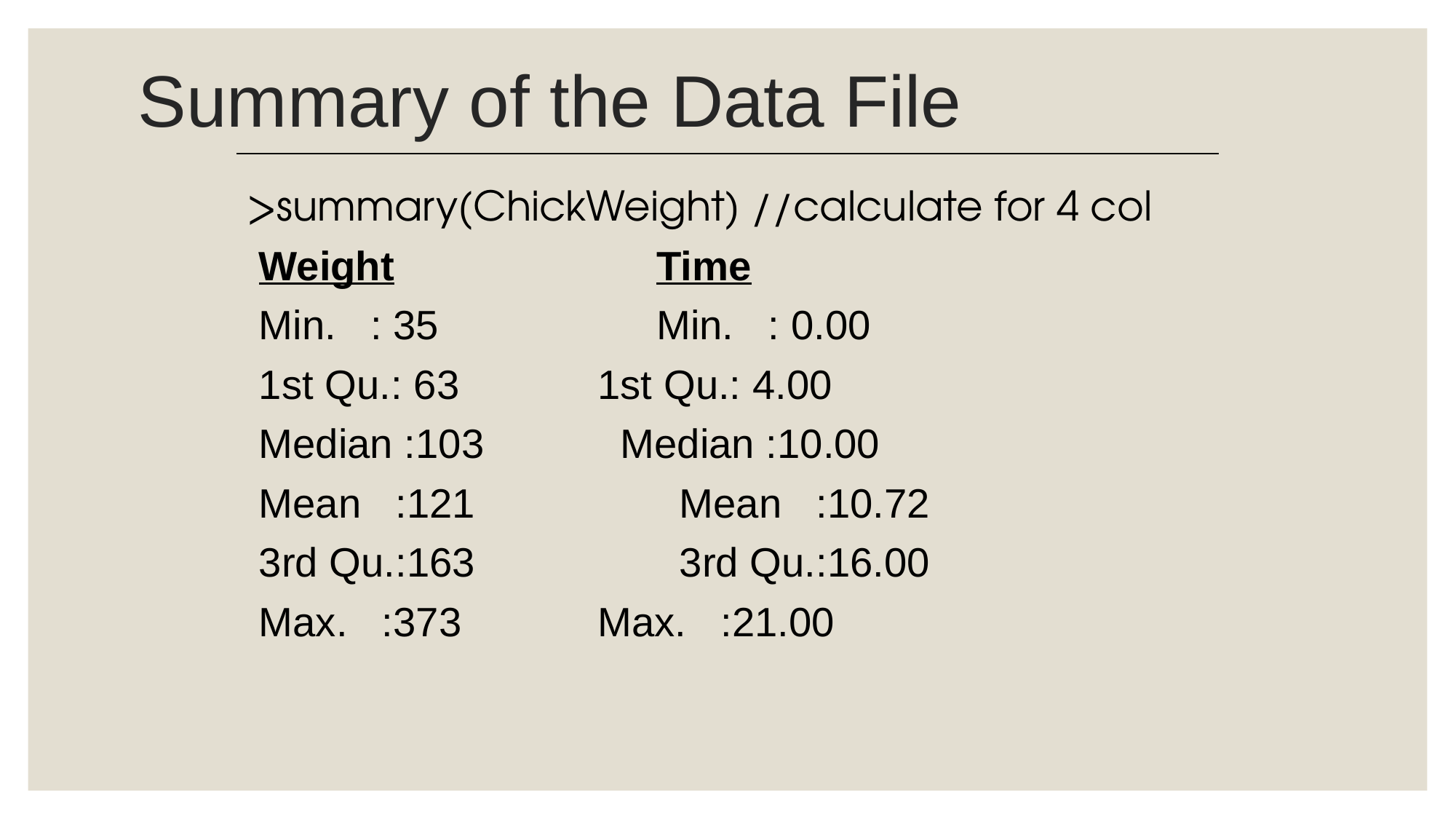

# Summary of the Data File
>summary(ChickWeight) //calculate for 4 col
 Weight           		Time
 Min.   : 35      		Min.   : 0.00
 1st Qu.: 63     	  1st Qu.: 4.00
 Median :103  	    Median :10.00
 Mean   :121   		  Mean   :10.72
 3rd Qu.:163   		  3rd Qu.:16.00
 Max.   :373     	  Max.   :21.00